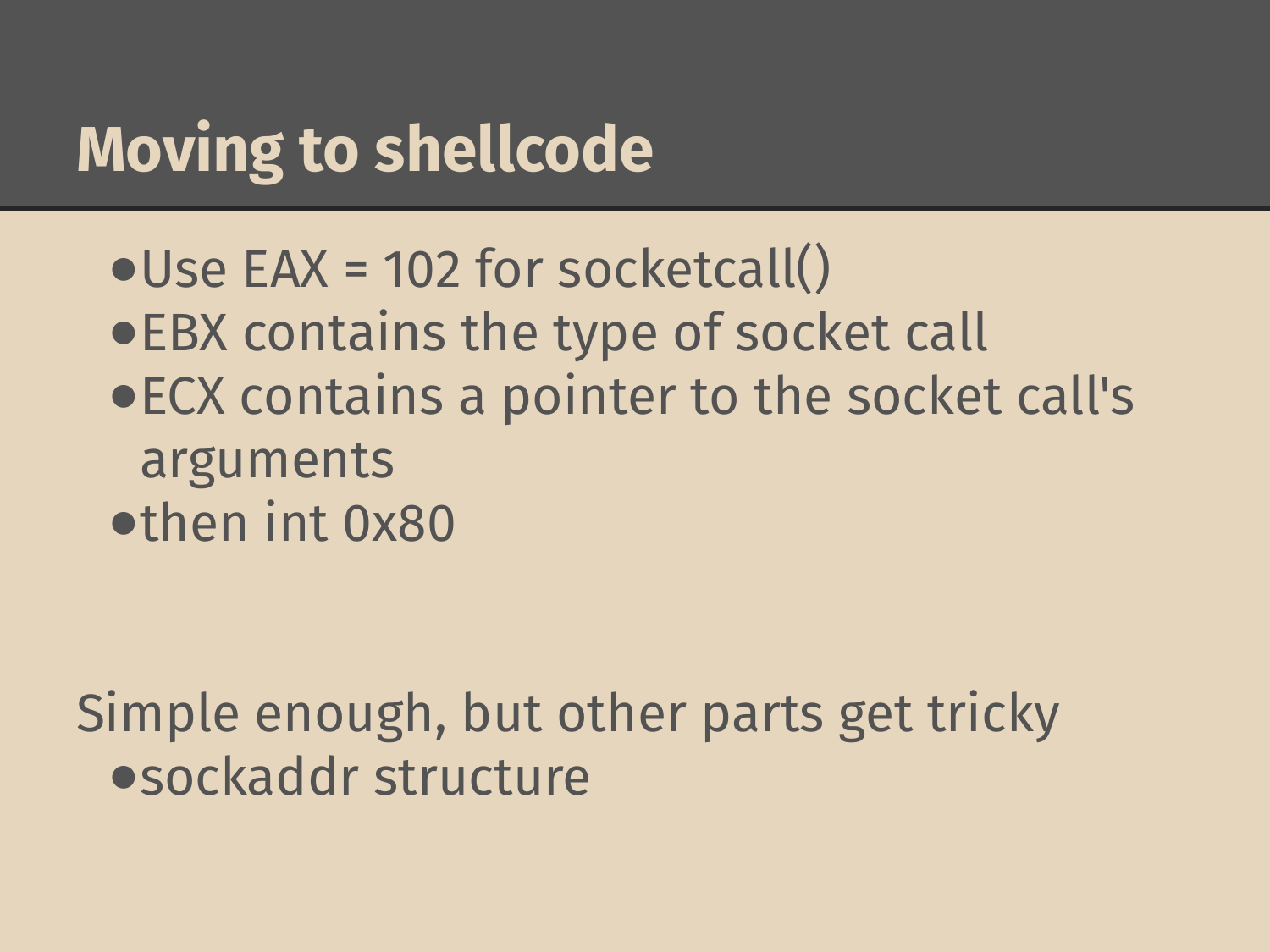

# Moving to shellcode
Use EAX = 102 for socketcall()
EBX contains the type of socket call
ECX contains a pointer to the socket call's arguments
then int 0x80

Simple enough, but other parts get tricky
sockaddr structure